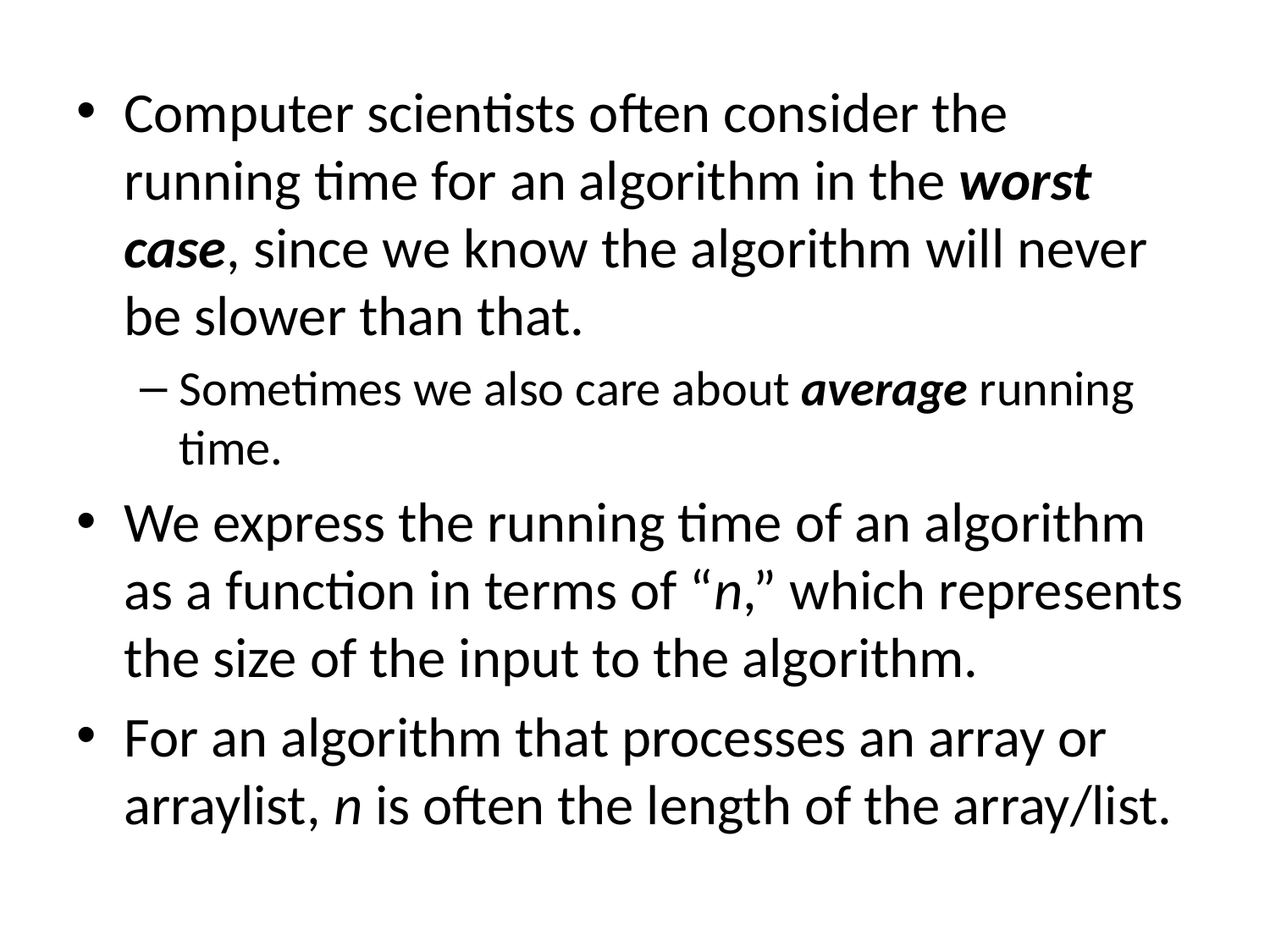

Computer scientists often consider the running time for an algorithm in the worst case, since we know the algorithm will never be slower than that.
Sometimes we also care about average running time.
We express the running time of an algorithm as a function in terms of “n,” which represents the size of the input to the algorithm.
For an algorithm that processes an array or arraylist, n is often the length of the array/list.